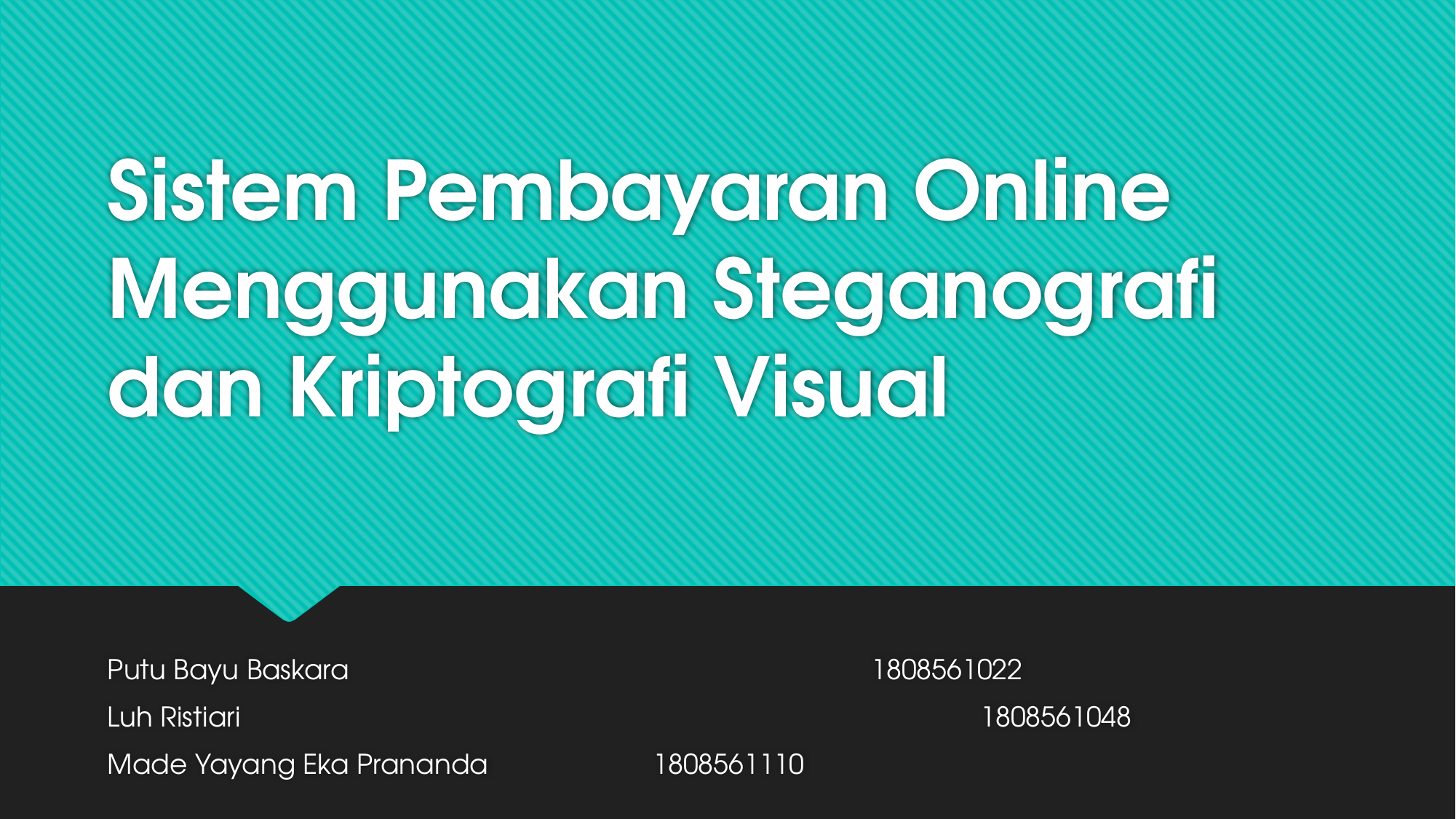

# Sistem Pembayaran Online Menggunakan Steganografi dan Kriptografi Visual
Putu Bayu Baskara					1808561022
Luh Ristiari							1808561048
Made Yayang Eka Prananda		1808561110